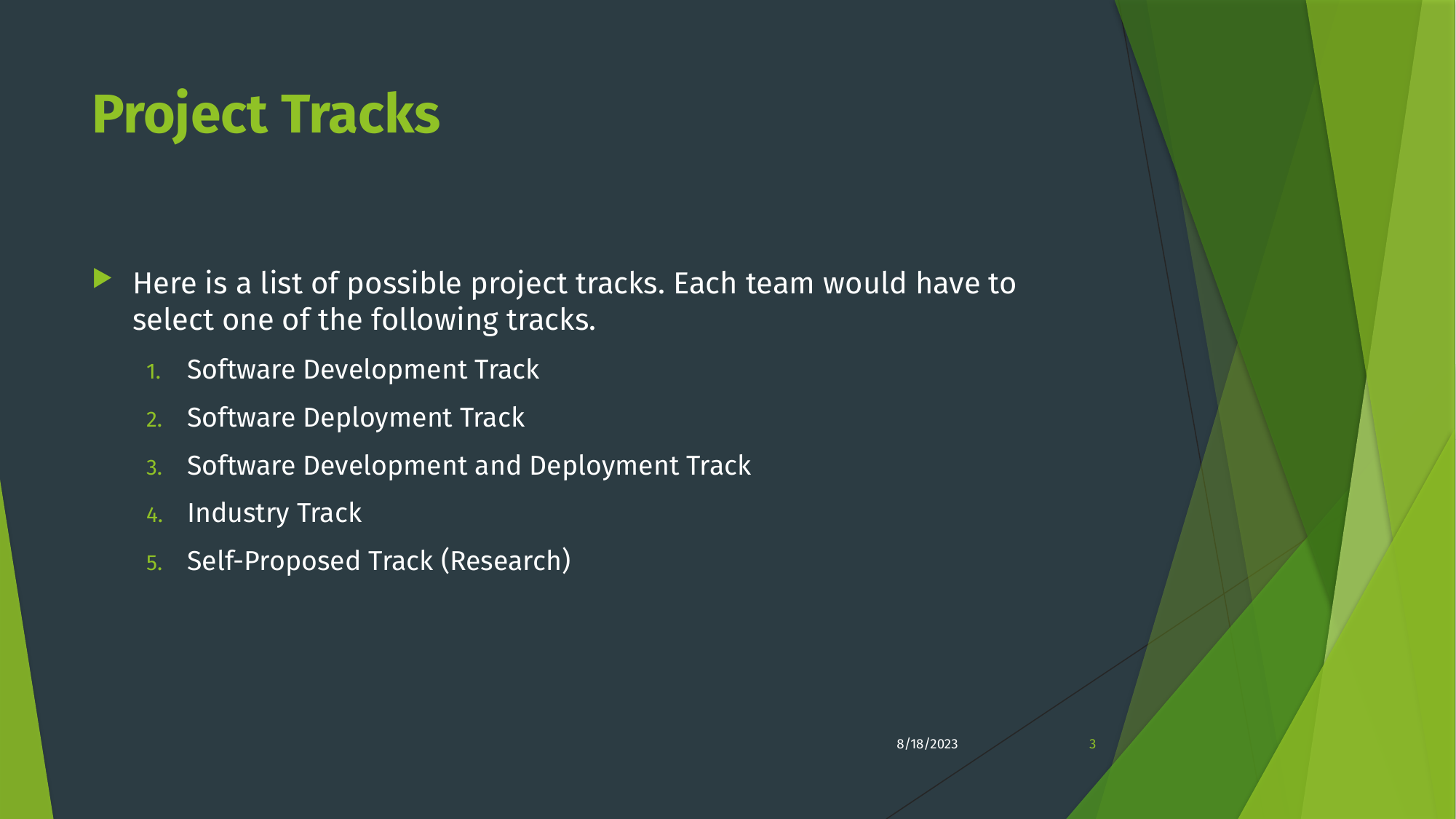

# Project Tracks
Here is a list of possible project tracks. Each team would have to select one of the following tracks.
Software Development Track
Software Deployment Track
Software Development and Deployment Track
Industry Track
Self-Proposed Track (Research)
8/18/2023
3